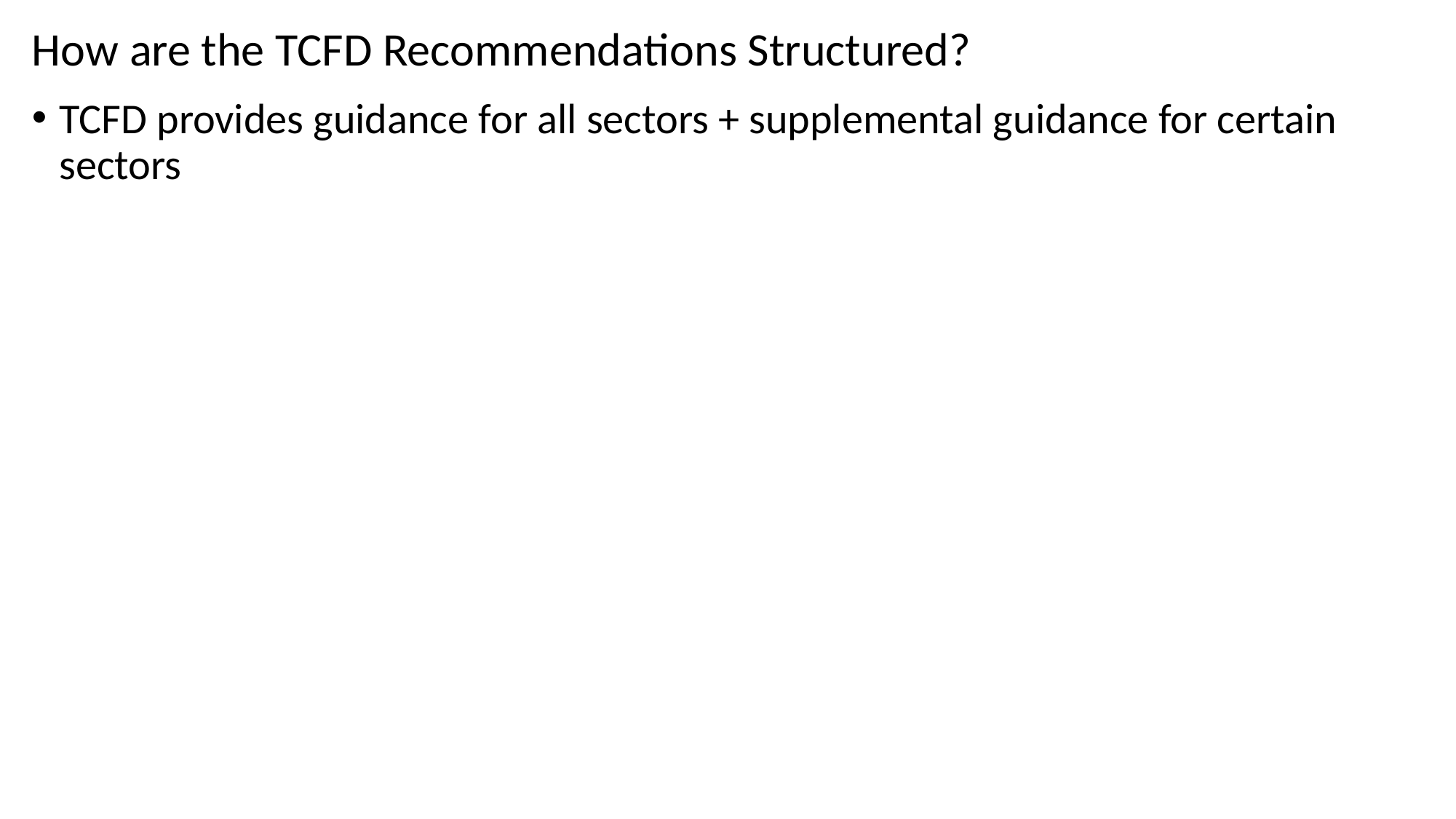

# How are the TCFD Recommendations Structured?
TCFD provides guidance for all sectors + supplemental guidance for certain sectors